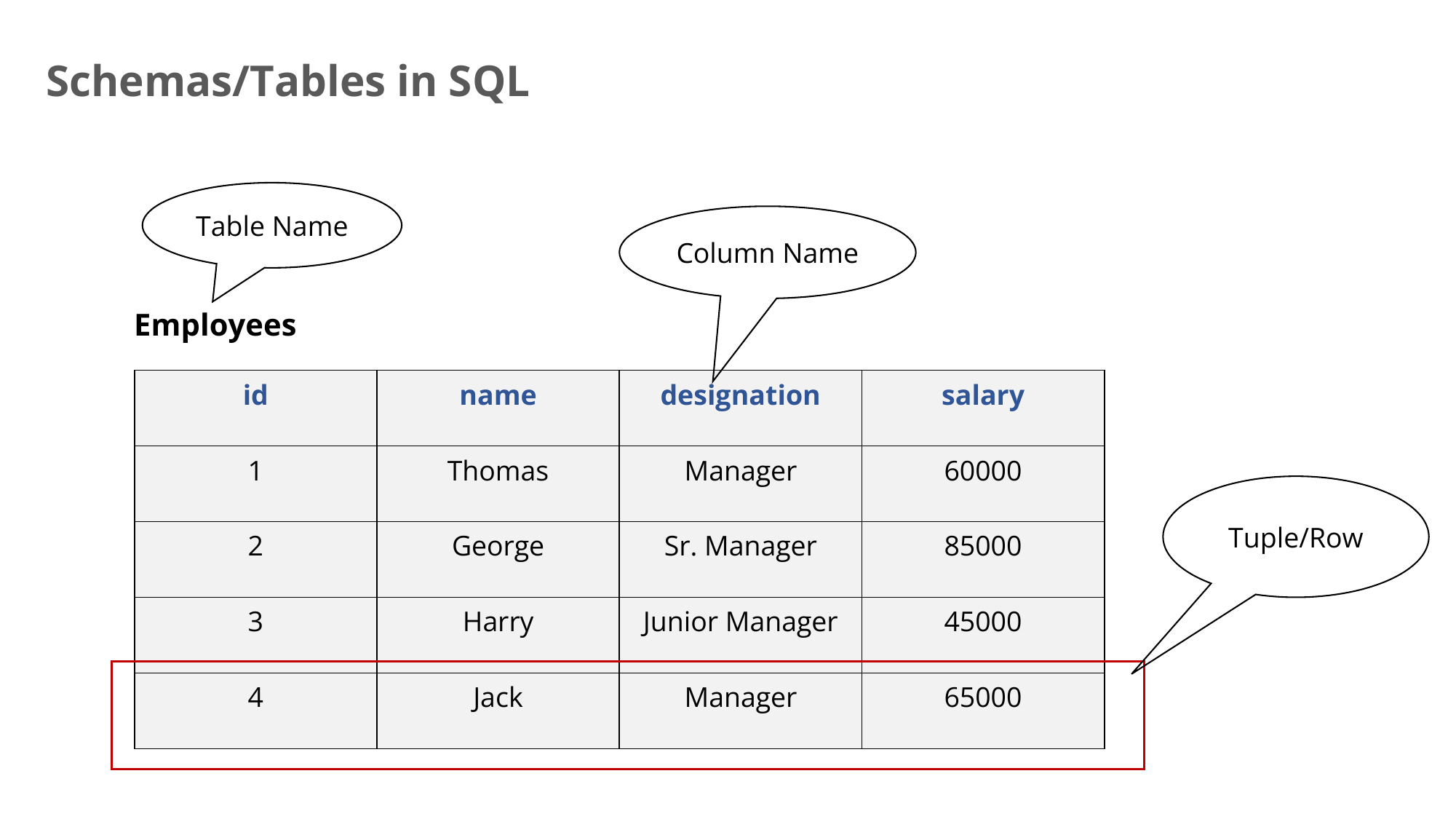

Schemas/Tables in SQL
Table Name
Column Name
Employees
| id | name | designation | salary |
| --- | --- | --- | --- |
| 1 | Thomas | Manager | 60000 |
| 2 | George | Sr. Manager | 85000 |
| 3 | Harry | Junior Manager | 45000 |
| 4 | Jack | Manager | 65000 |
Tuple/Row